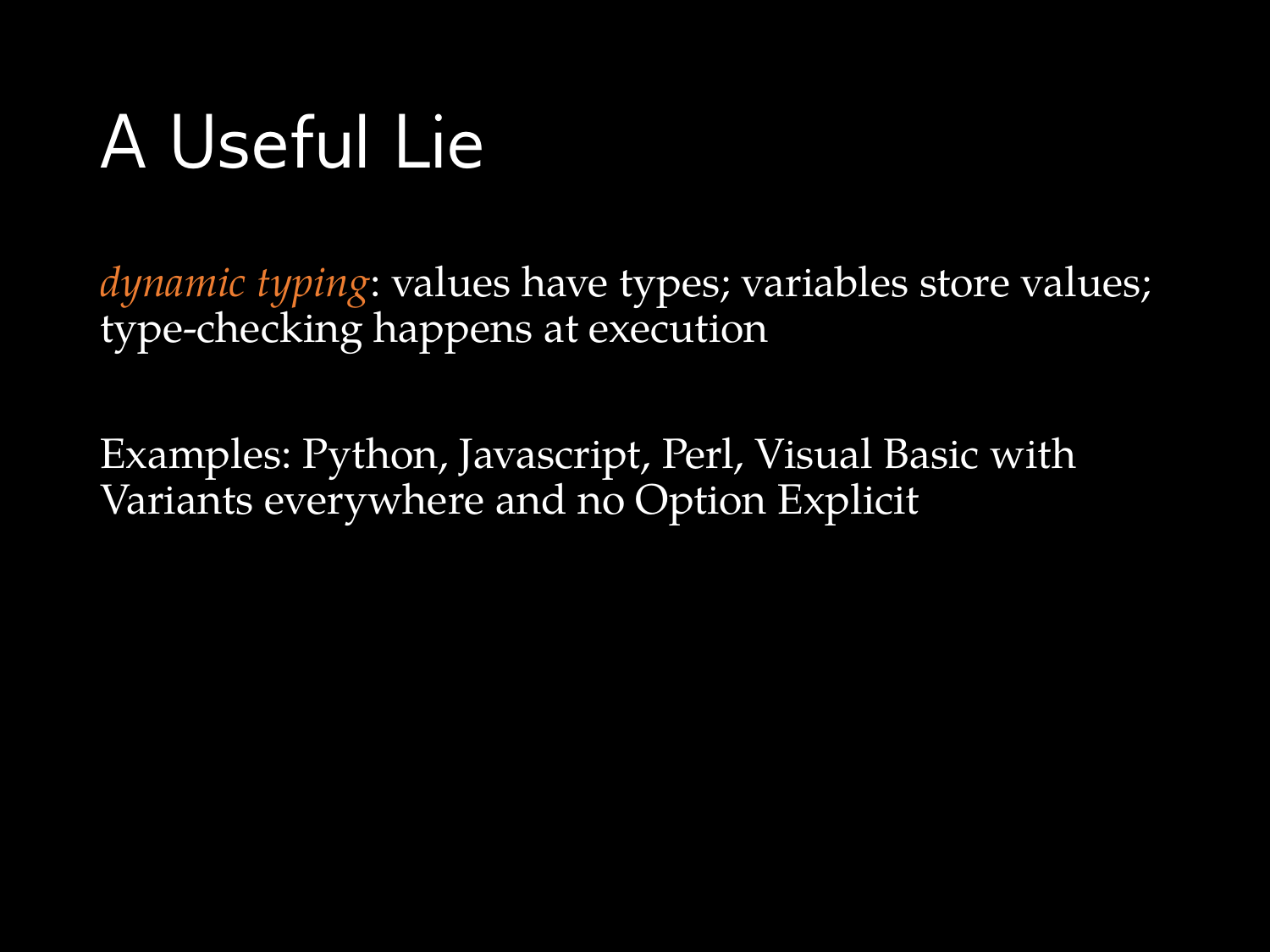

# A Useful Lie
dynamic typing: values have types; variables store values; type-checking happens at execution

Examples: Python, Javascript, Perl, Visual Basic with Variants everywhere and no Option Explicit